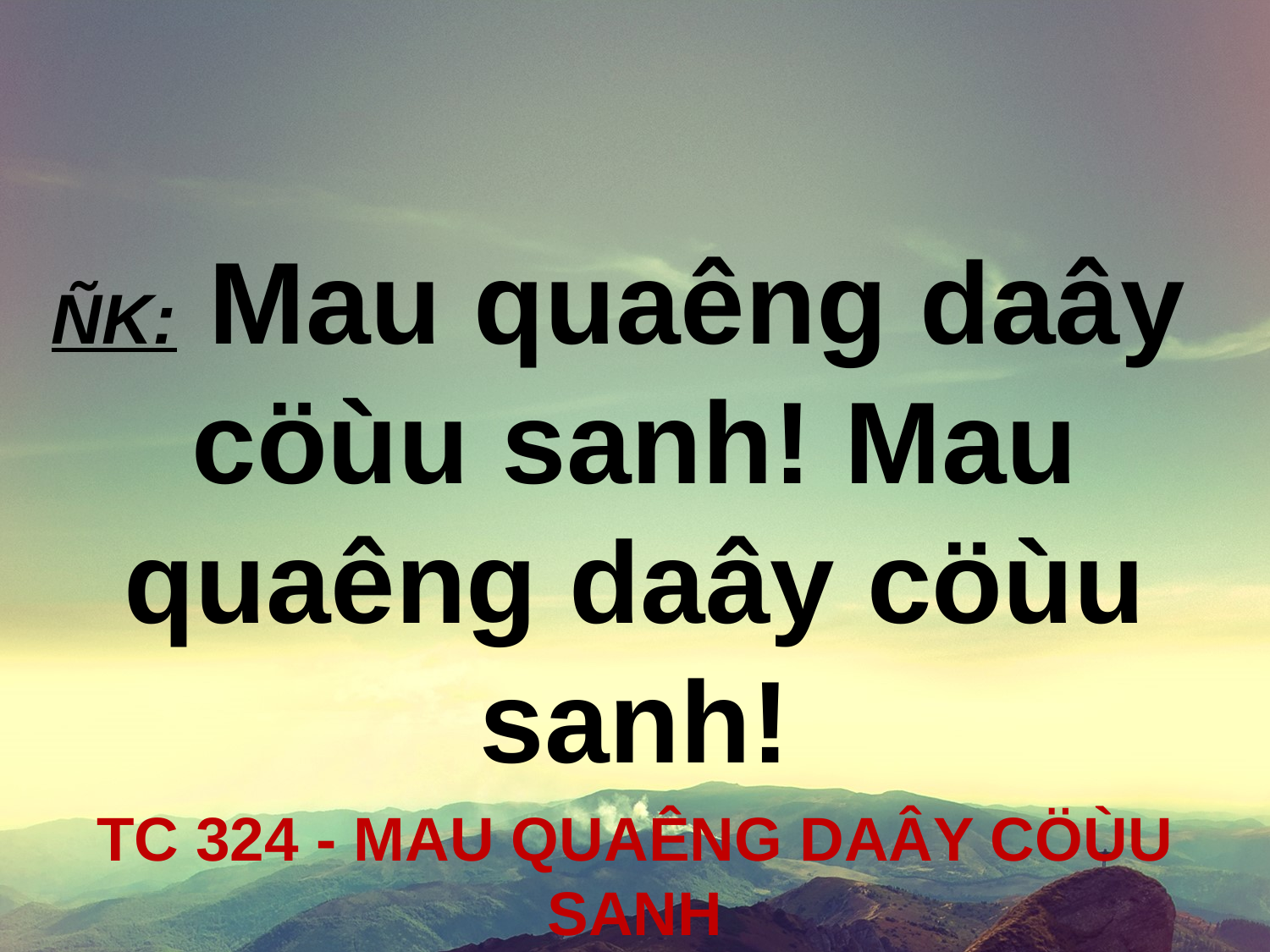

ÑK: Mau quaêng daây
cöùu sanh! Mau quaêng daây cöùu sanh!
TC 324 - MAU QUAÊNG DAÂY CÖÙU SANH